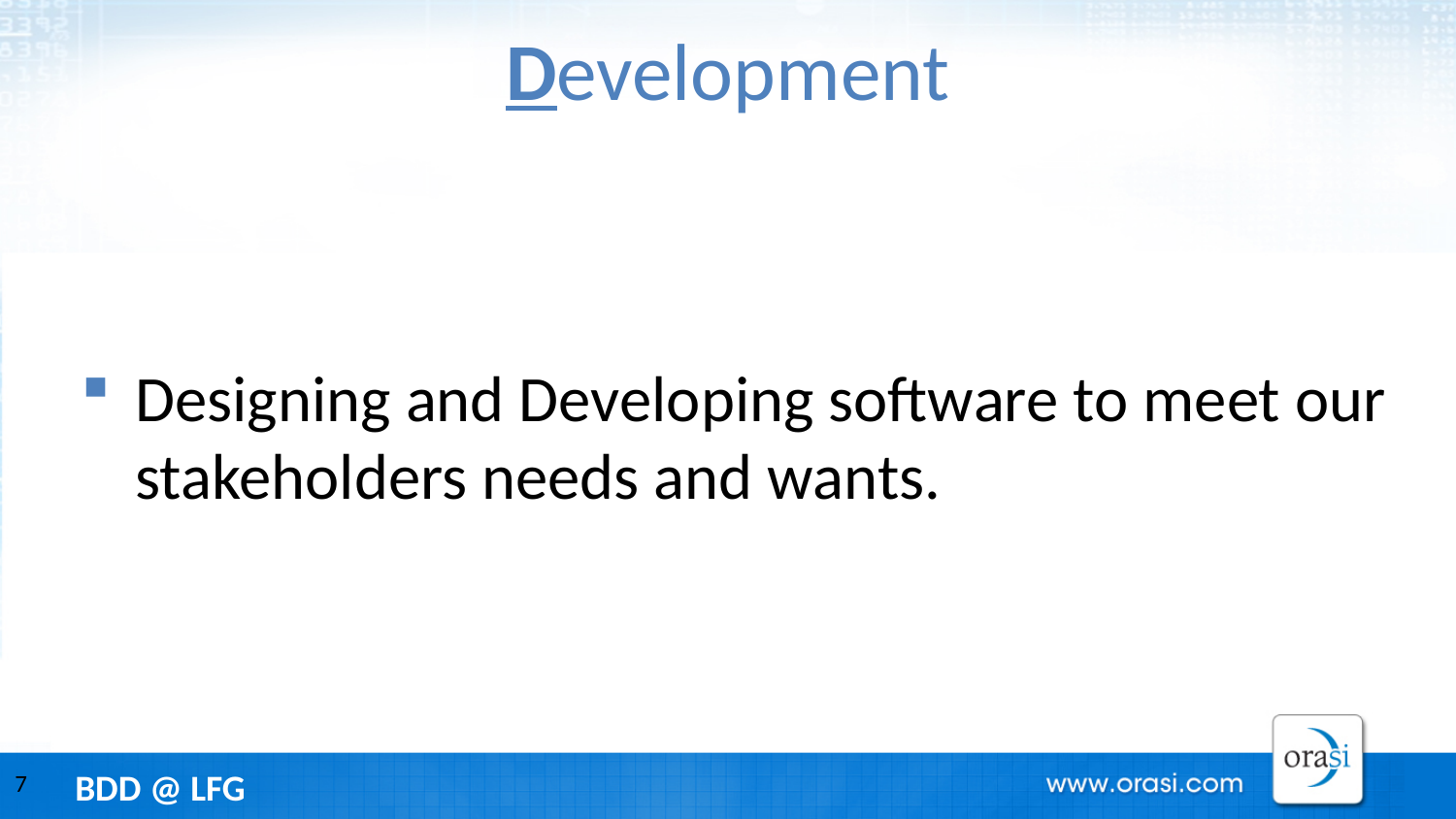

# Development
Designing and Developing software to meet our stakeholders needs and wants.
7